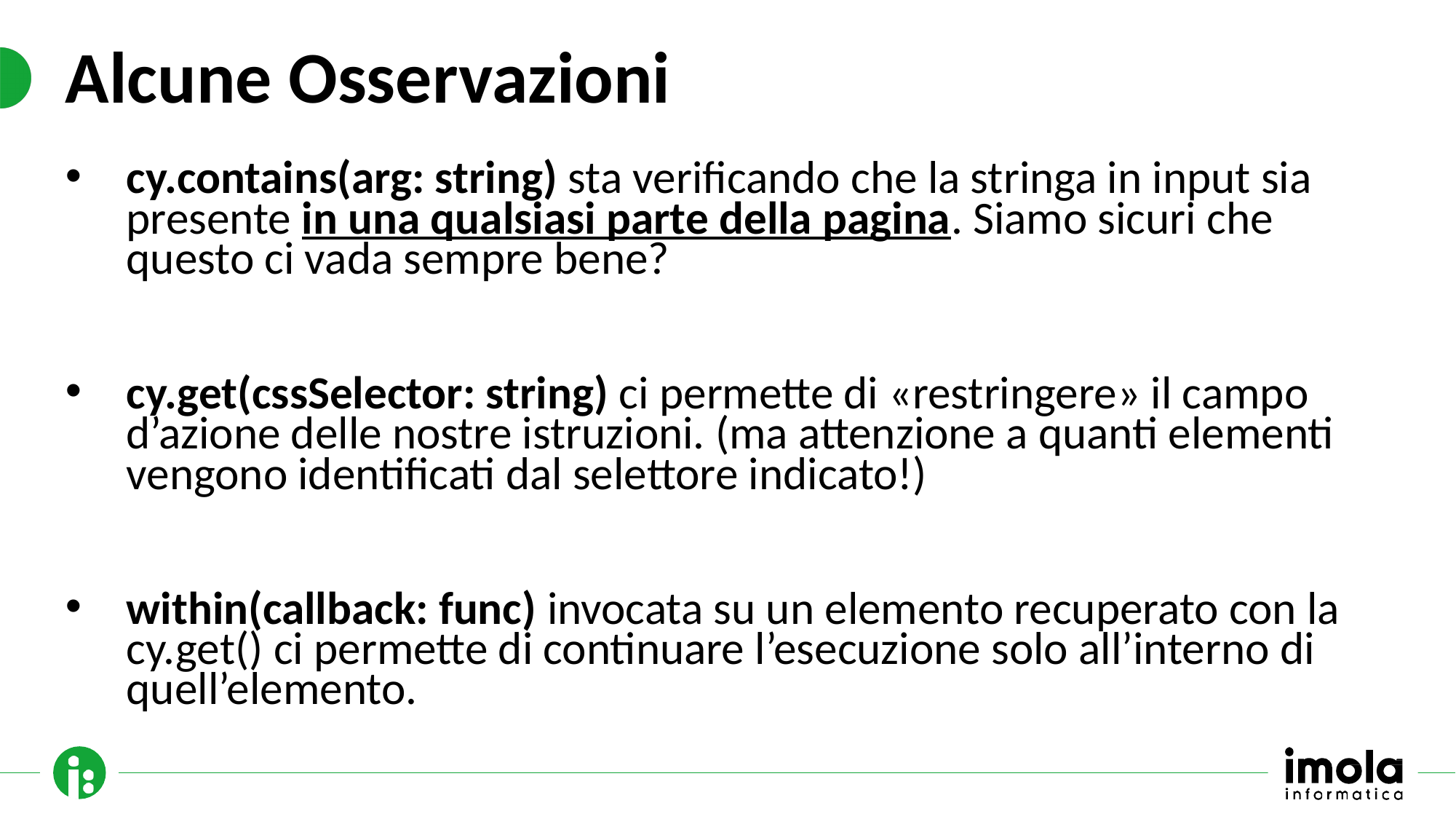

# Alcune Osservazioni
cy.contains(arg: string) sta verificando che la stringa in input sia presente in una qualsiasi parte della pagina. Siamo sicuri che questo ci vada sempre bene?

cy.get(cssSelector: string) ci permette di «restringere» il campo d’azione delle nostre istruzioni. (ma attenzione a quanti elementi vengono identificati dal selettore indicato!)

within(callback: func) invocata su un elemento recuperato con la cy.get() ci permette di continuare l’esecuzione solo all’interno di quell’elemento.